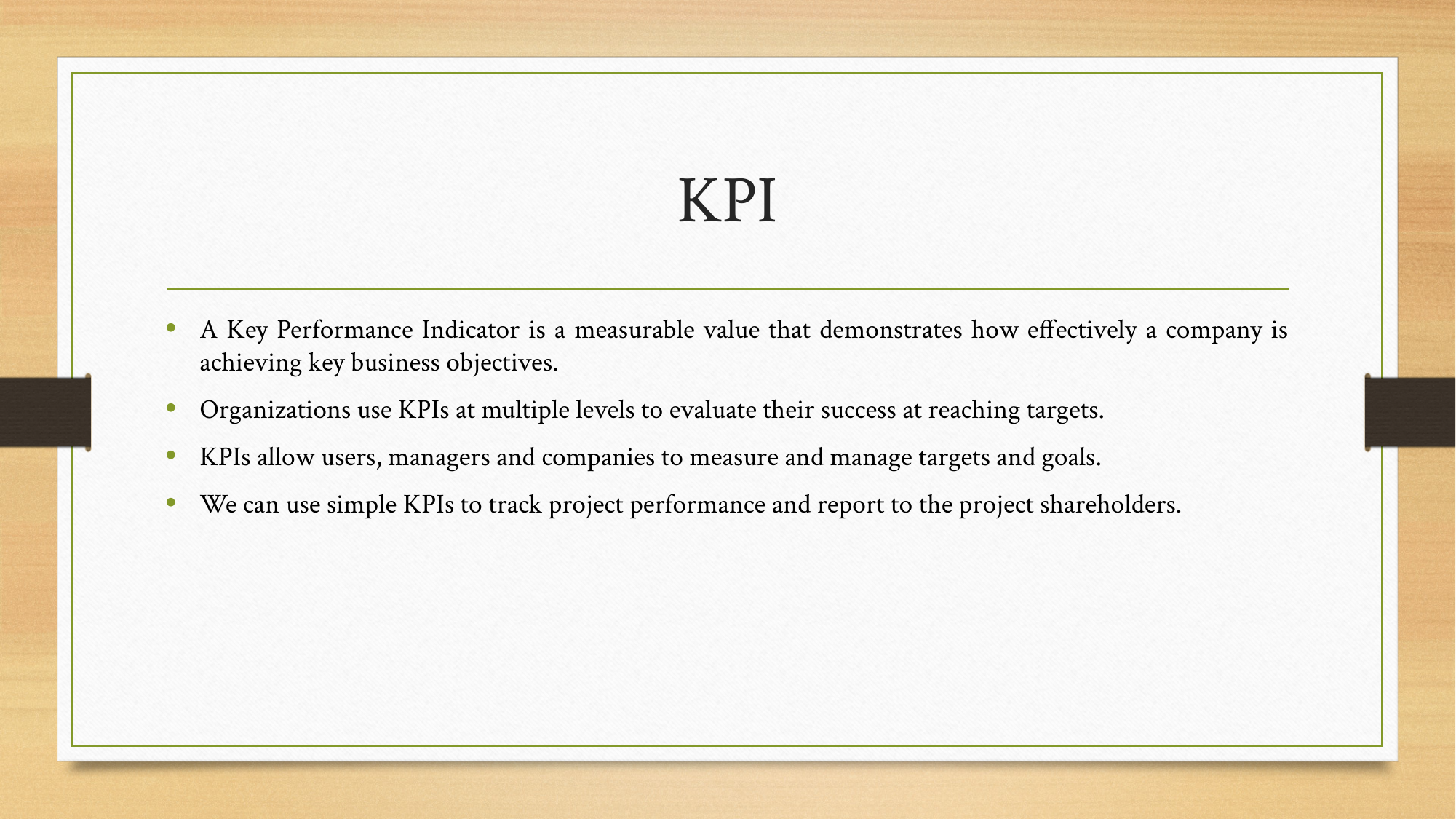

# KPI
A Key Performance Indicator is a measurable value that demonstrates how effectively a company is achieving key business objectives.
Organizations use KPIs at multiple levels to evaluate their success at reaching targets.
KPIs allow users, managers and companies to measure and manage targets and goals.
We can use simple KPIs to track project performance and report to the project shareholders.